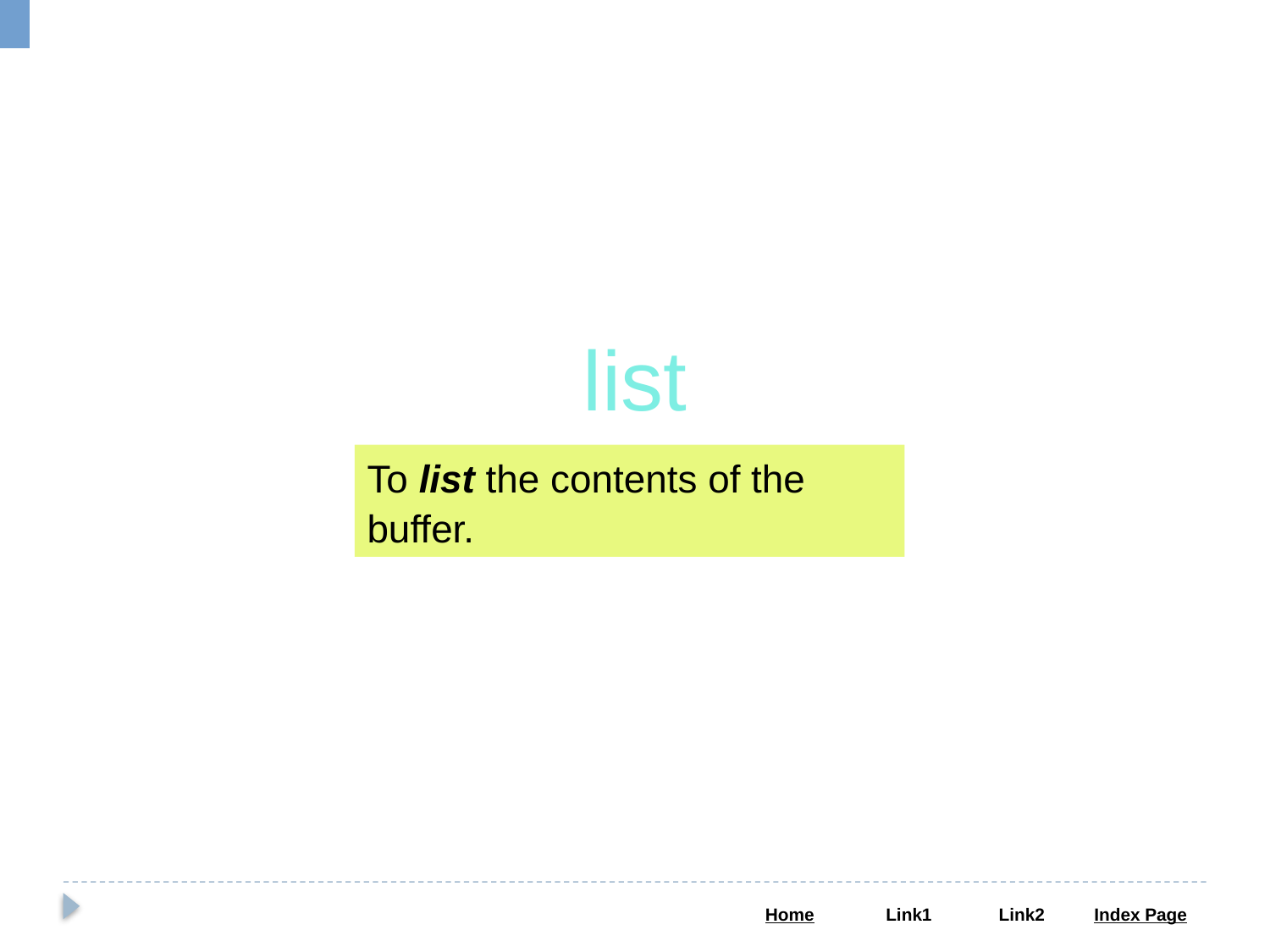

list
To list the contents of the buffer.